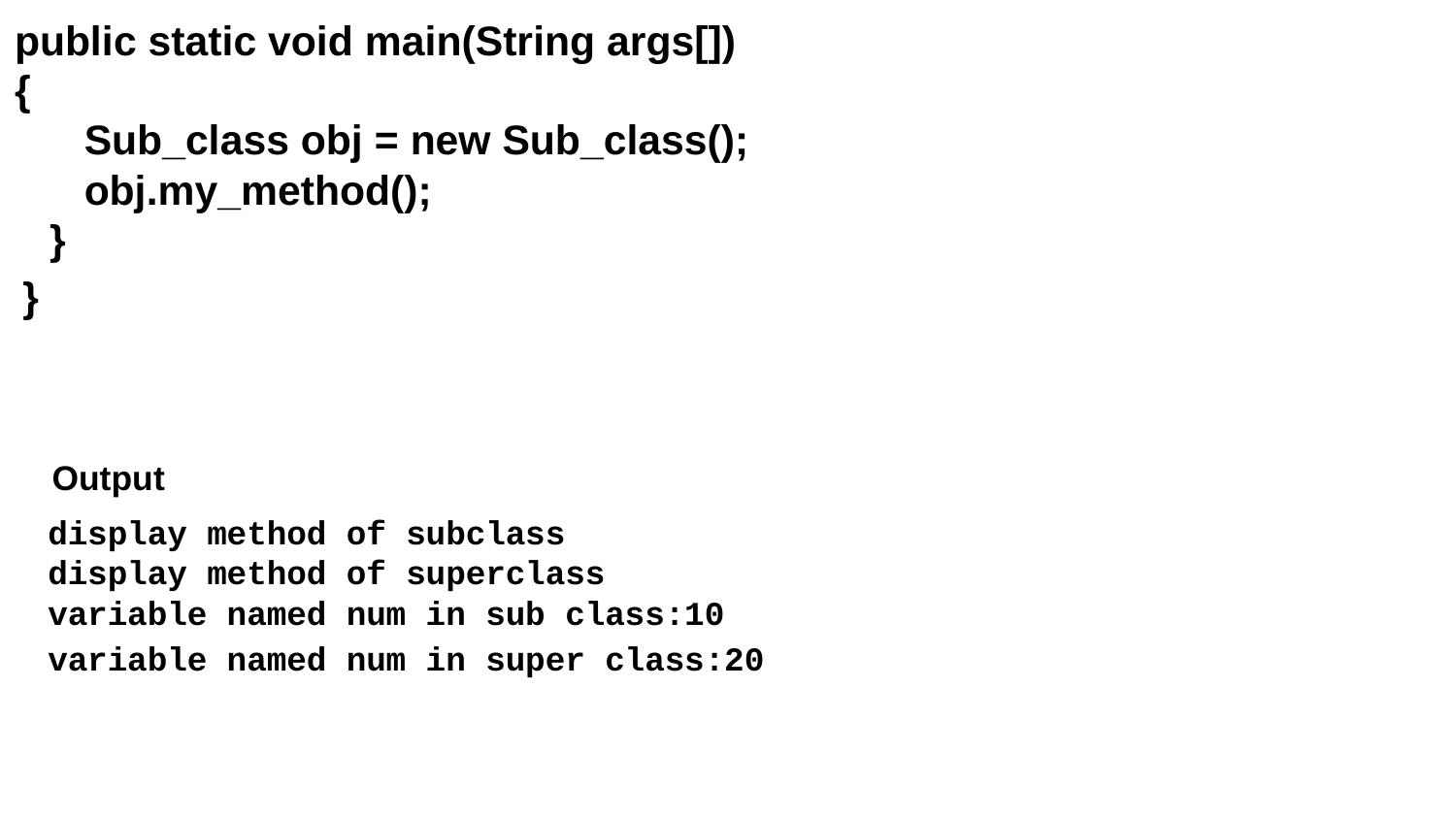

public static void main(String args[])
{
      Sub_class obj = new Sub_class();
      obj.my_method();
   }
}
Output
display method of subclass
display method of superclass
variable named num in sub class:10
variable named num in super class:20